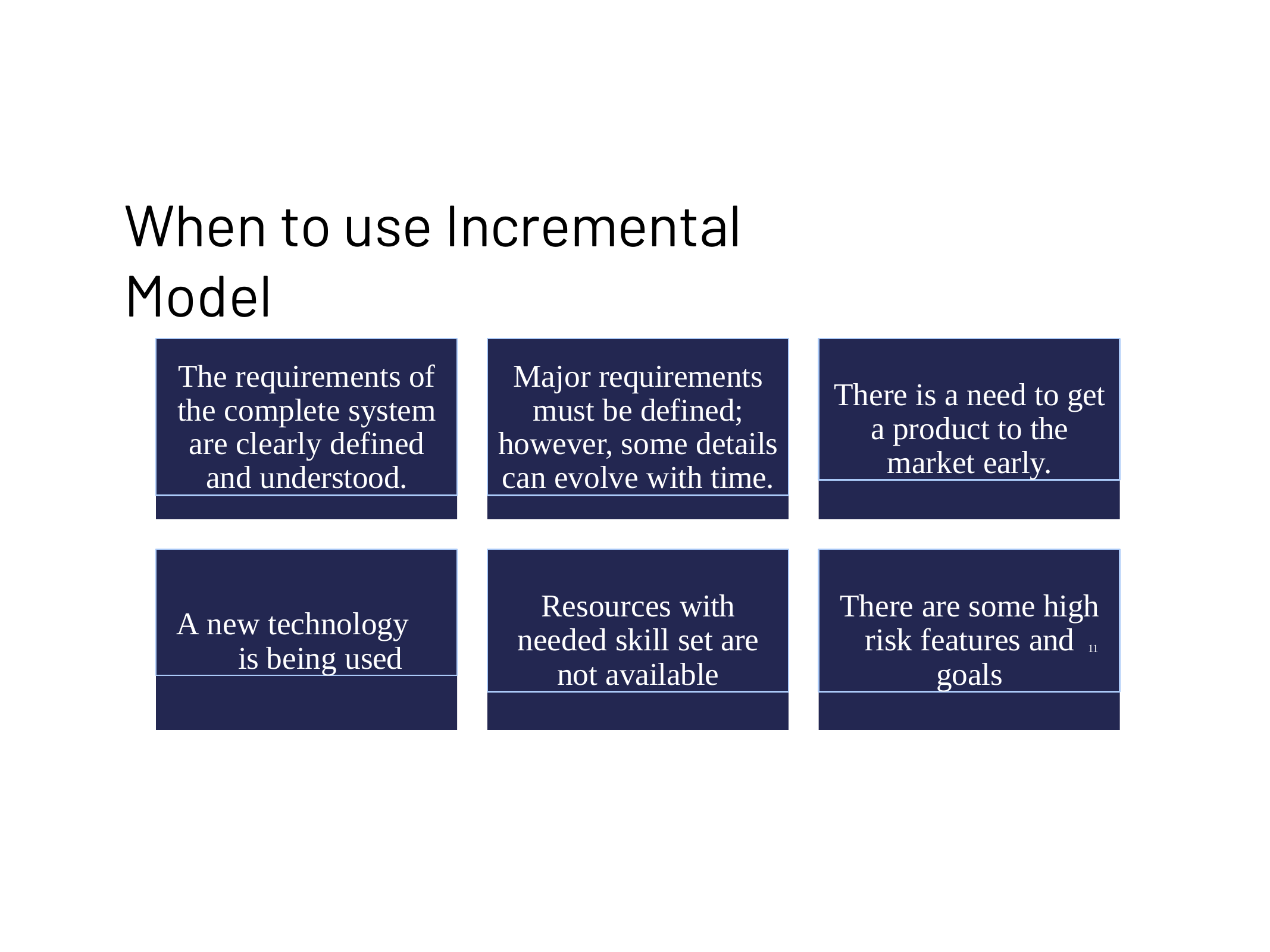

# When to use Incremental Model

The requirements of the complete system are clearly defined and understood.

Major requirements must be defined; however, some details can evolve with time.

There is a need to get a product to the market early.

A new technology is being used

Resources with needed skill set are not available

There are some high risk features and goals
11